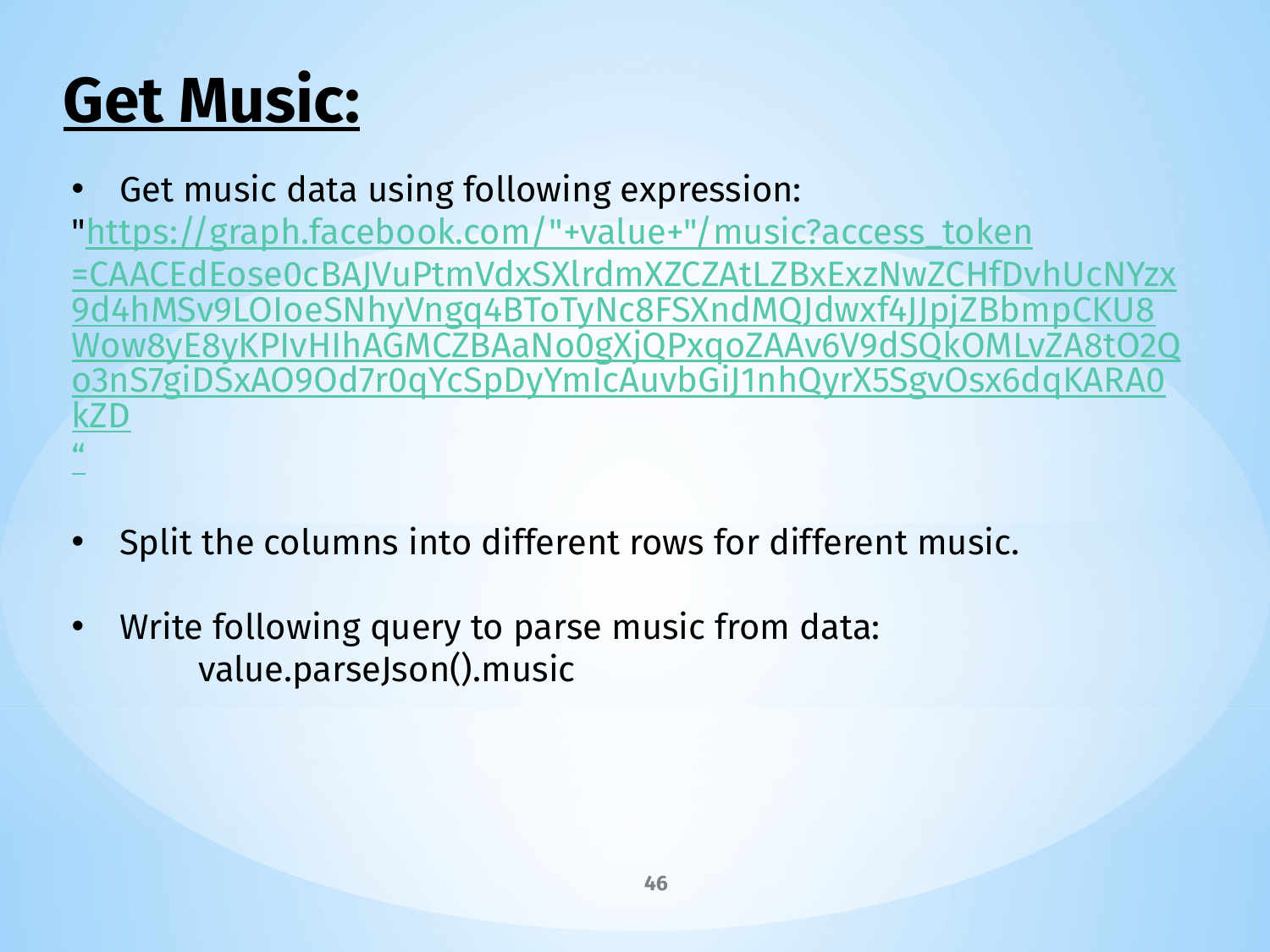

Get Music:
Get music data using following expression:
"https://graph.facebook.com/"+value+"/music?access_token=CAACEdEose0cBAJVuPtmVdxSXlrdmXZCZAtLZBxExzNwZCHfDvhUcNYzx9d4hMSv9LOIoeSNhyVngq4BToTyNc8FSXndMQJdwxf4JJpjZBbmpCKU8Wow8yE8yKPIvHIhAGMCZBAaNo0gXjQPxqoZAAv6V9dSQkOMLvZA8tO2Qo3nS7giDSxAO9Od7r0qYcSpDyYmIcAuvbGiJ1nhQyrX5SgvOsx6dqKARA0kZD“

Split the columns into different rows for different music.

Write following query to parse music from data:
	value.parseJson().music
46